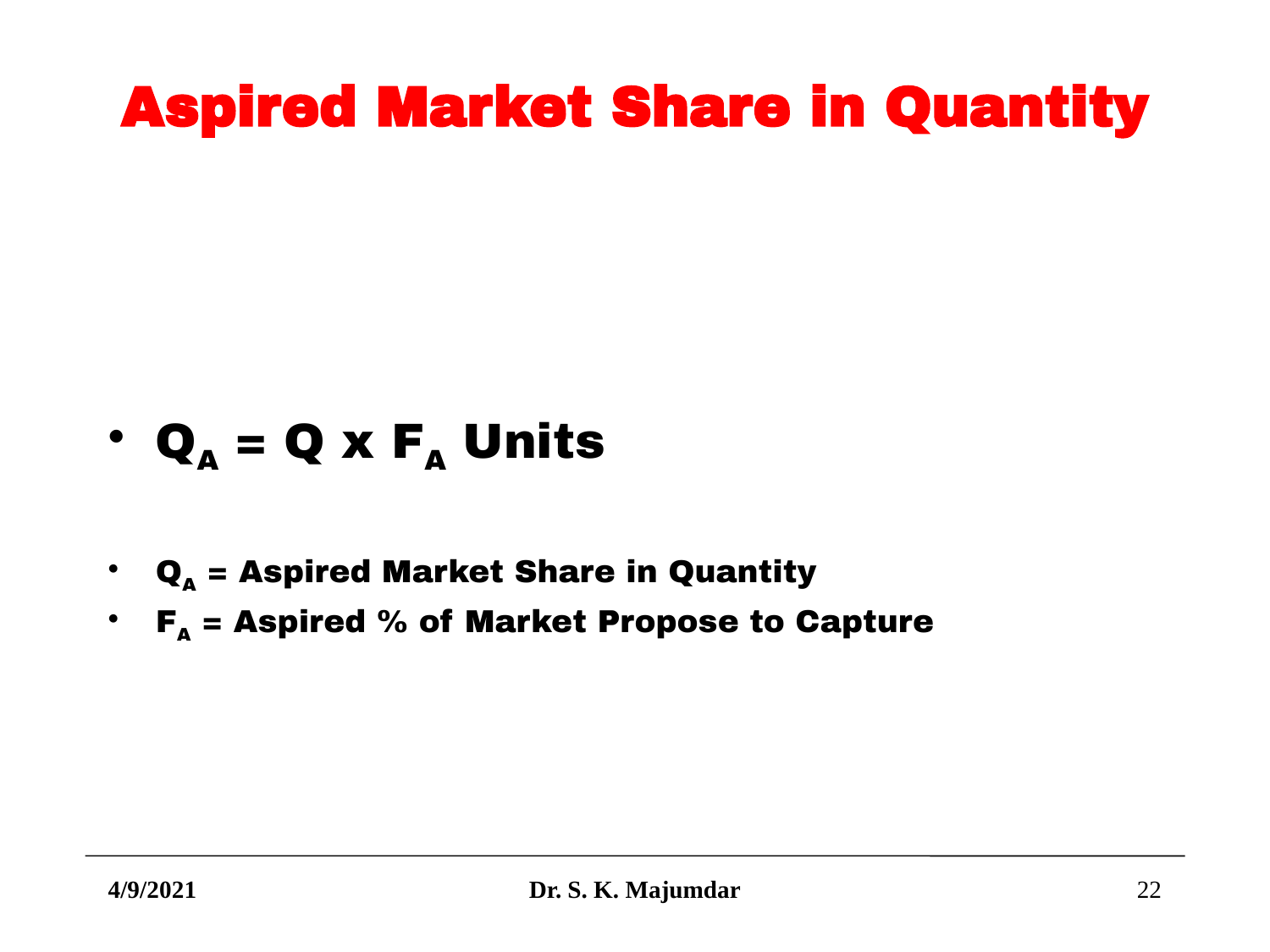

# Aspired Market Share in Quantity
QA = Q x FA Units

QA = Aspired Market Share in Quantity
FA = Aspired % of Market Propose to Capture
4/9/2021
Dr. S. K. Majumdar
22